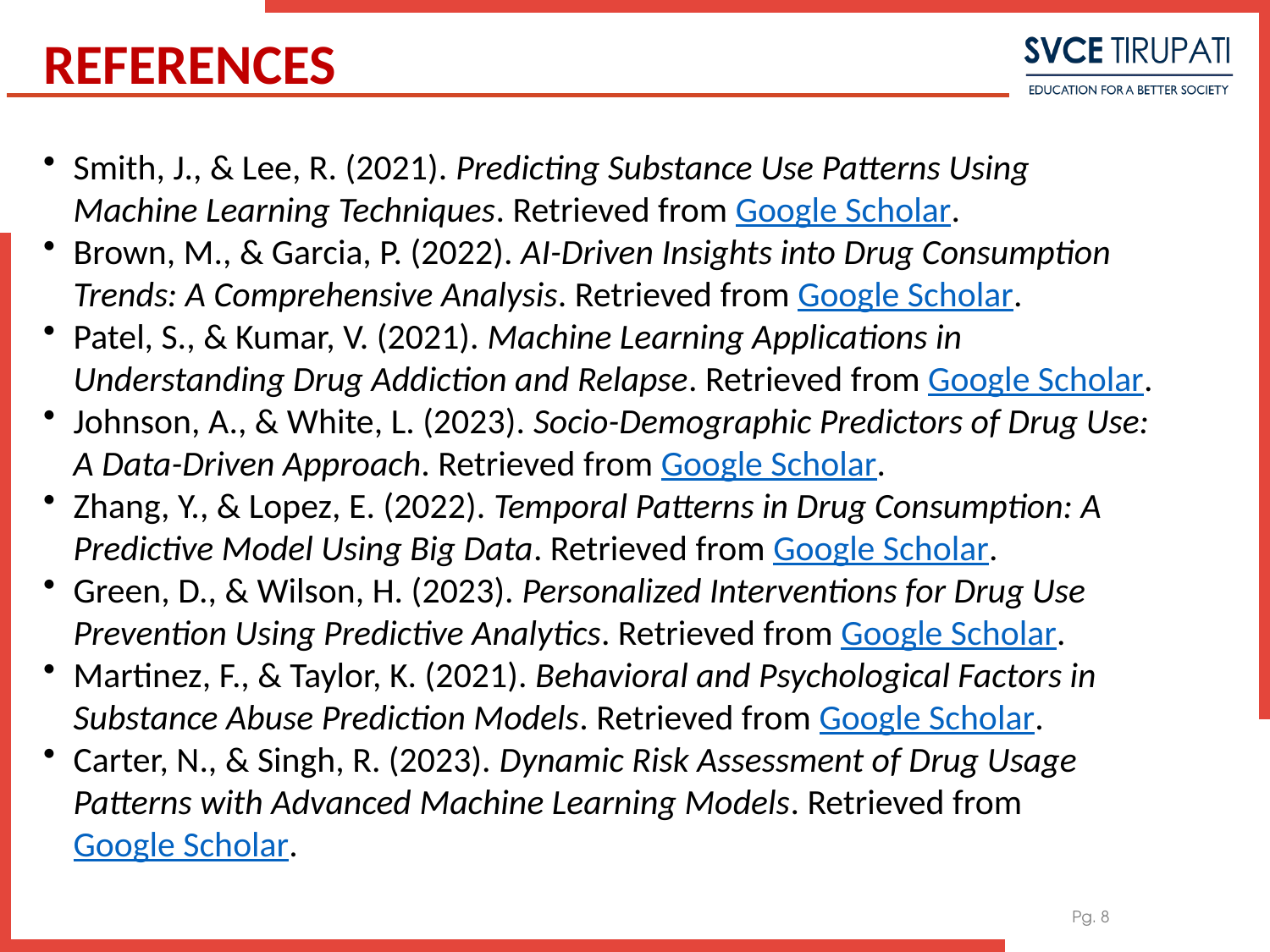

REFERENCES

Smith, J., & Lee, R. (2021). Predicting Substance Use Patterns Using Machine Learning Techniques. Retrieved from Google Scholar.
Brown, M., & Garcia, P. (2022). AI-Driven Insights into Drug Consumption Trends: A Comprehensive Analysis. Retrieved from Google Scholar.
Patel, S., & Kumar, V. (2021). Machine Learning Applications in Understanding Drug Addiction and Relapse. Retrieved from Google Scholar.
Johnson, A., & White, L. (2023). Socio-Demographic Predictors of Drug Use: A Data-Driven Approach. Retrieved from Google Scholar.
Zhang, Y., & Lopez, E. (2022). Temporal Patterns in Drug Consumption: A Predictive Model Using Big Data. Retrieved from Google Scholar.
Green, D., & Wilson, H. (2023). Personalized Interventions for Drug Use Prevention Using Predictive Analytics. Retrieved from Google Scholar.
Martinez, F., & Taylor, K. (2021). Behavioral and Psychological Factors in Substance Abuse Prediction Models. Retrieved from Google Scholar.
Carter, N., & Singh, R. (2023). Dynamic Risk Assessment of Drug Usage Patterns with Advanced Machine Learning Models. Retrieved from Google Scholar.